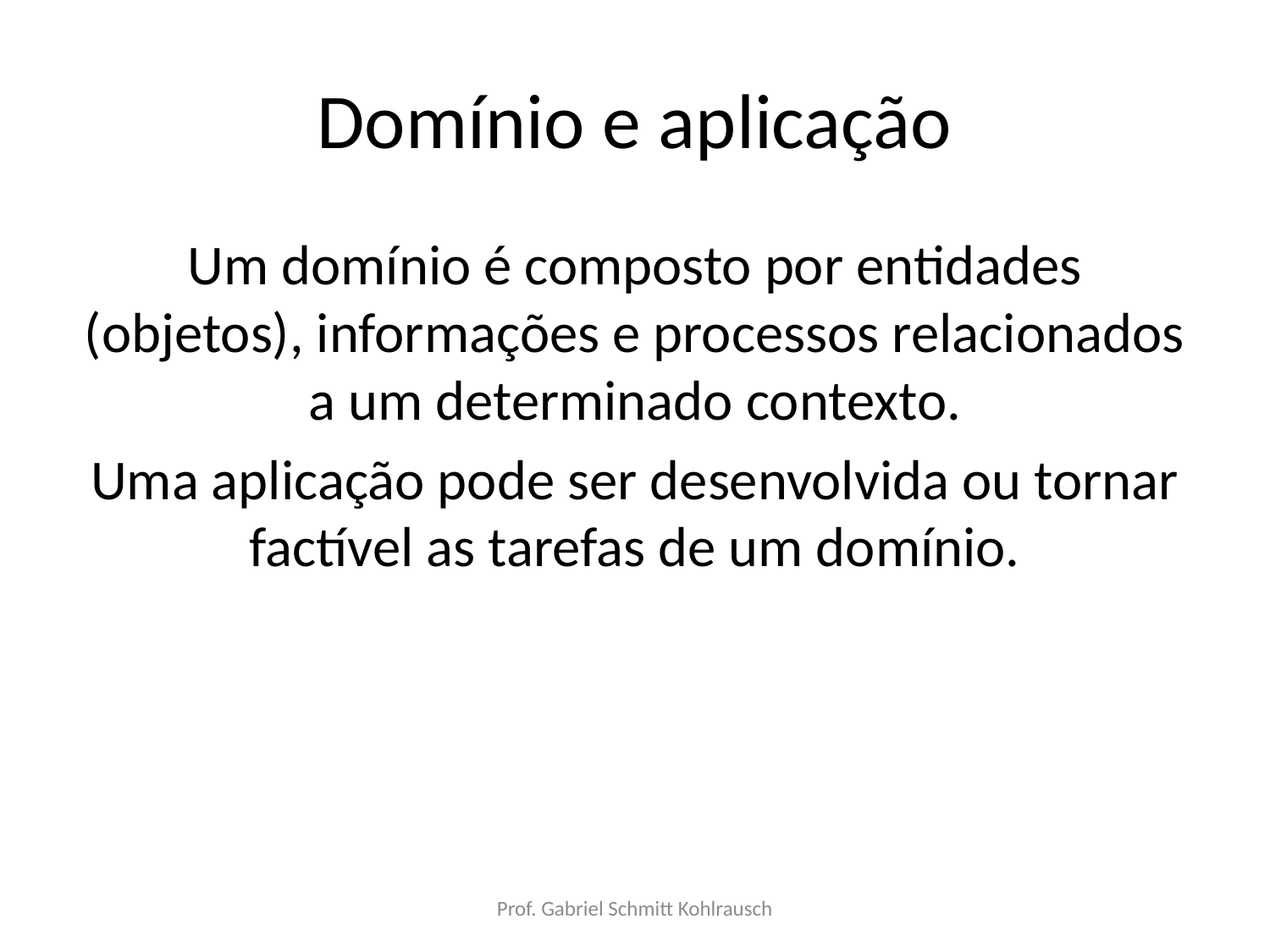

# Domínio e aplicação
Um domínio é composto por entidades (objetos), informações e processos relacionados a um determinado contexto.
Uma aplicação pode ser desenvolvida ou tornar factível as tarefas de um domínio.
Prof. Gabriel Schmitt Kohlrausch